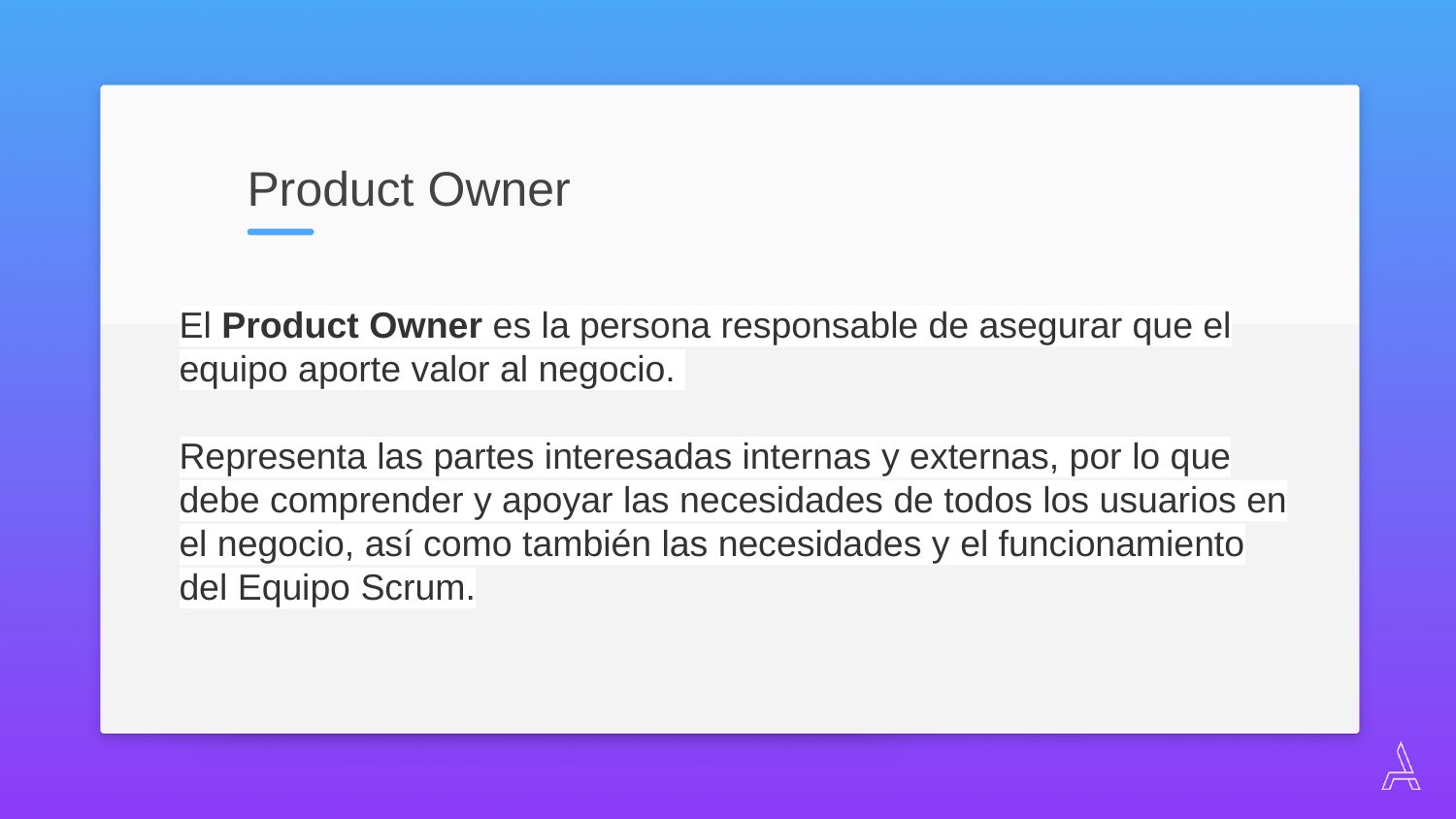

Product Owner

El Product Owner es la persona responsable de asegurar que el equipo aporte valor al negocio.

Representa las partes interesadas internas y externas, por lo que debe comprender y apoyar las necesidades de todos los usuarios en el negocio, así como también las necesidades y el funcionamiento del Equipo Scrum.